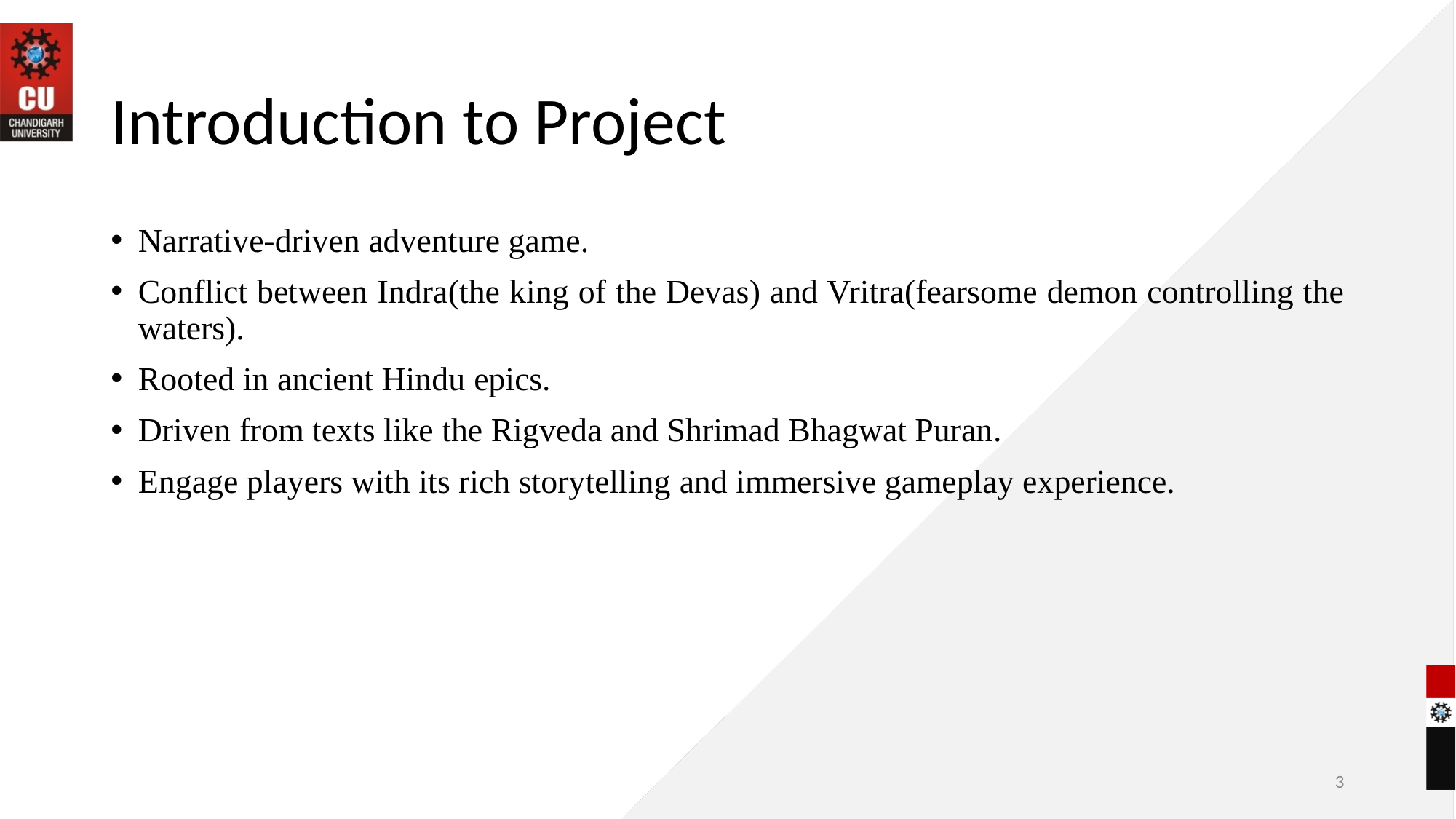

# Introduction to Project
Narrative-driven adventure game.
Conflict between Indra(the king of the Devas) and Vritra(fearsome demon controlling the waters).
Rooted in ancient Hindu epics.
Driven from texts like the Rigveda and Shrimad Bhagwat Puran.
Engage players with its rich storytelling and immersive gameplay experience.

3